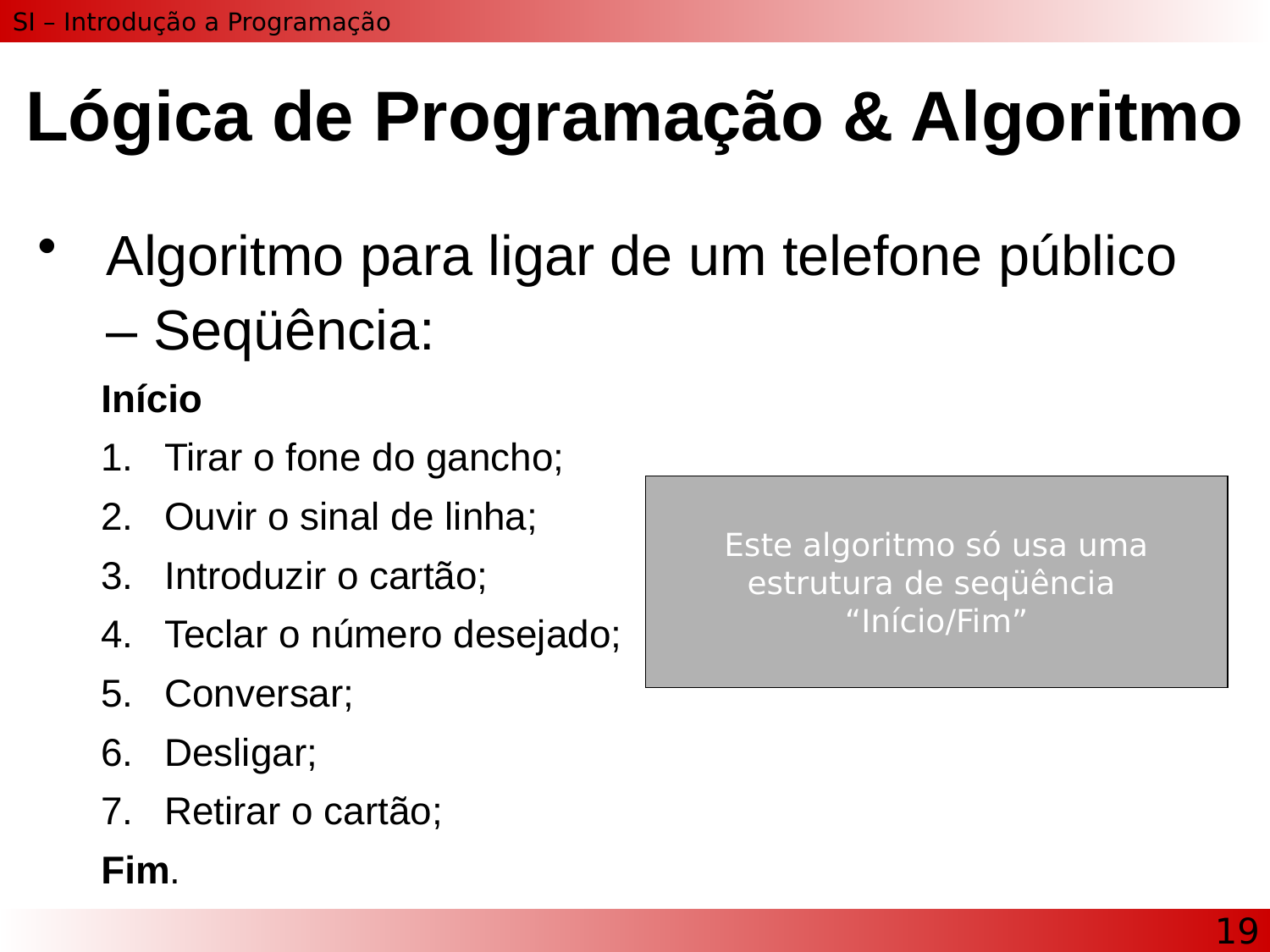

# Lógica de Programação & Algoritmo
Algoritmo para ligar de um telefone público – Seqüência:
Início
Tirar o fone do gancho;
Ouvir o sinal de linha;
Introduzir o cartão;
Teclar o número desejado;
Conversar;
Desligar;
Retirar o cartão;
Fim.
Este algoritmo só usa uma
estrutura de seqüência
“Início/Fim”
19